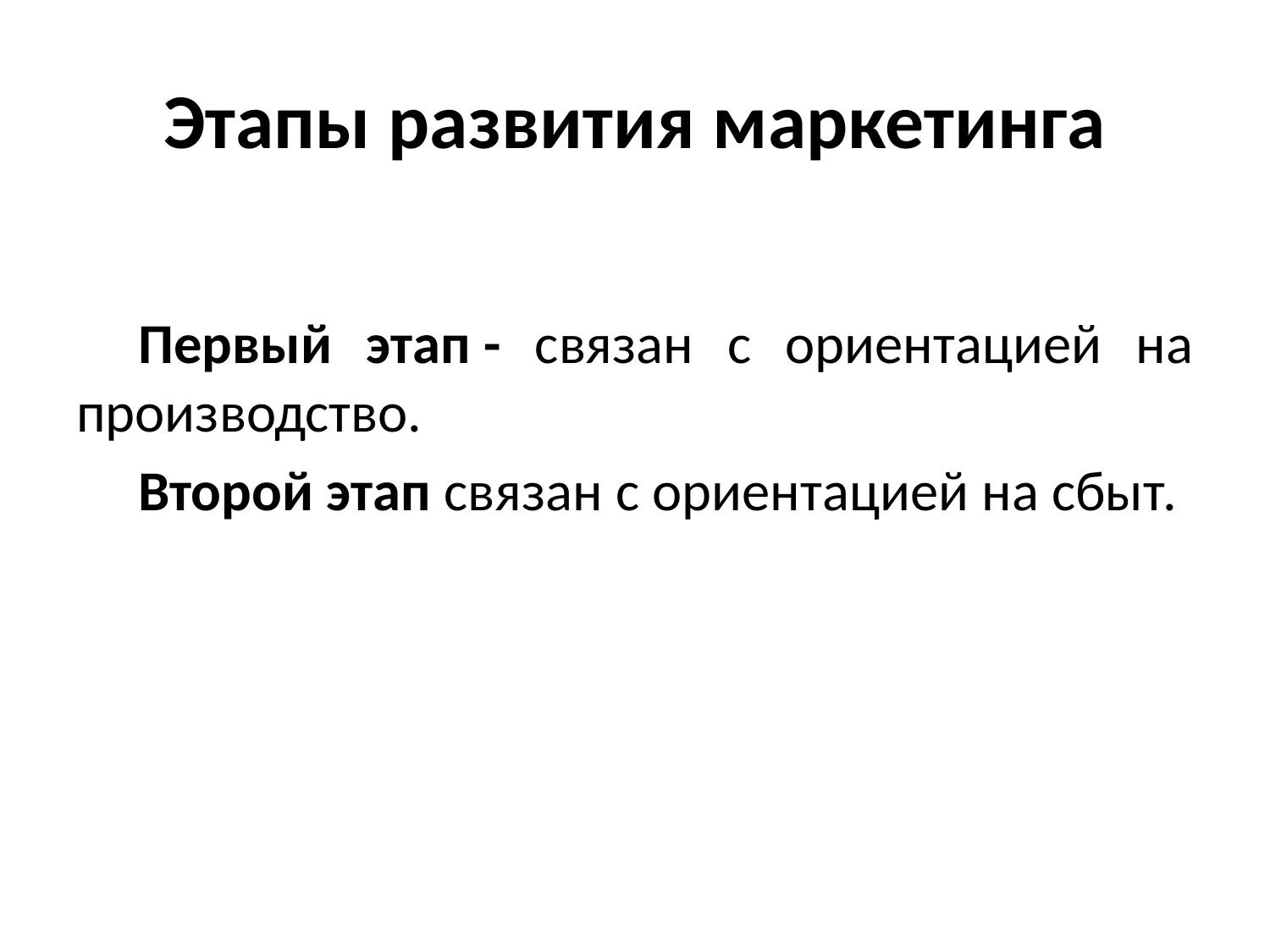

# Этапы развития маркетинга

Первый этап - связан с ориентацией на производство.
Второй этап связан с ориентацией на сбыт.